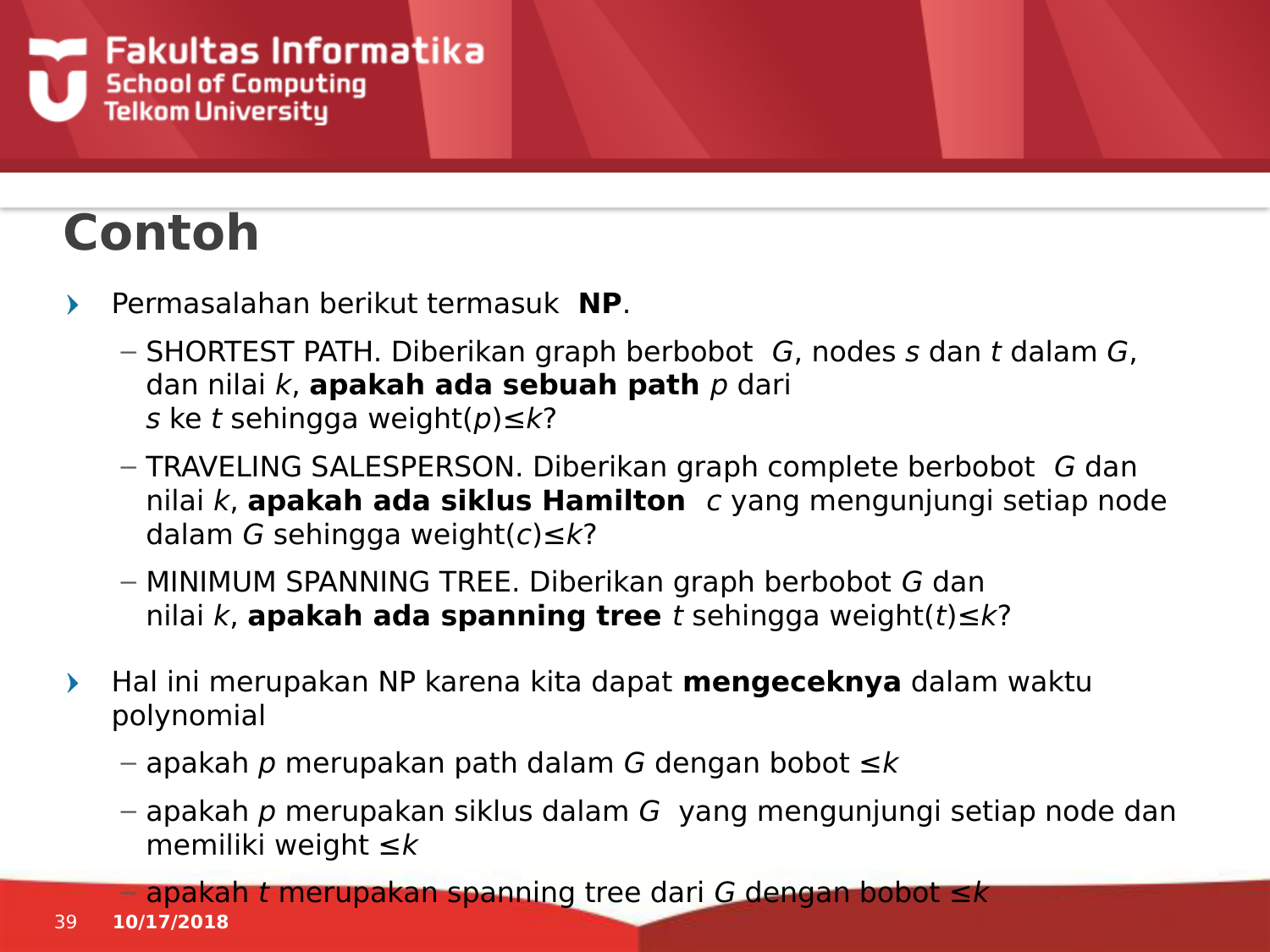

# Contoh
Permasalahan berikut termasuk  NP.
SHORTEST PATH. Diberikan graph berbobot  G, nodes s dan t dalam G, dan nilai k, apakah ada sebuah path p dari s ke t sehingga weight(p)≤k?
TRAVELING SALESPERSON. Diberikan graph complete berbobot  G dan nilai k, apakah ada siklus Hamilton  c yang mengunjungi setiap node dalam G sehingga weight(c)≤k?
MINIMUM SPANNING TREE. Diberikan graph berbobot G dan nilai k, apakah ada spanning tree t sehingga weight(t)≤k?
Hal ini merupakan NP karena kita dapat mengeceknya dalam waktu polynomial
apakah p merupakan path dalam G dengan bobot ≤k
apakah p merupakan siklus dalam G  yang mengunjungi setiap node dan memiliki weight ≤k
apakah t merupakan spanning tree dari G dengan bobot ≤k

39
10/17/2018